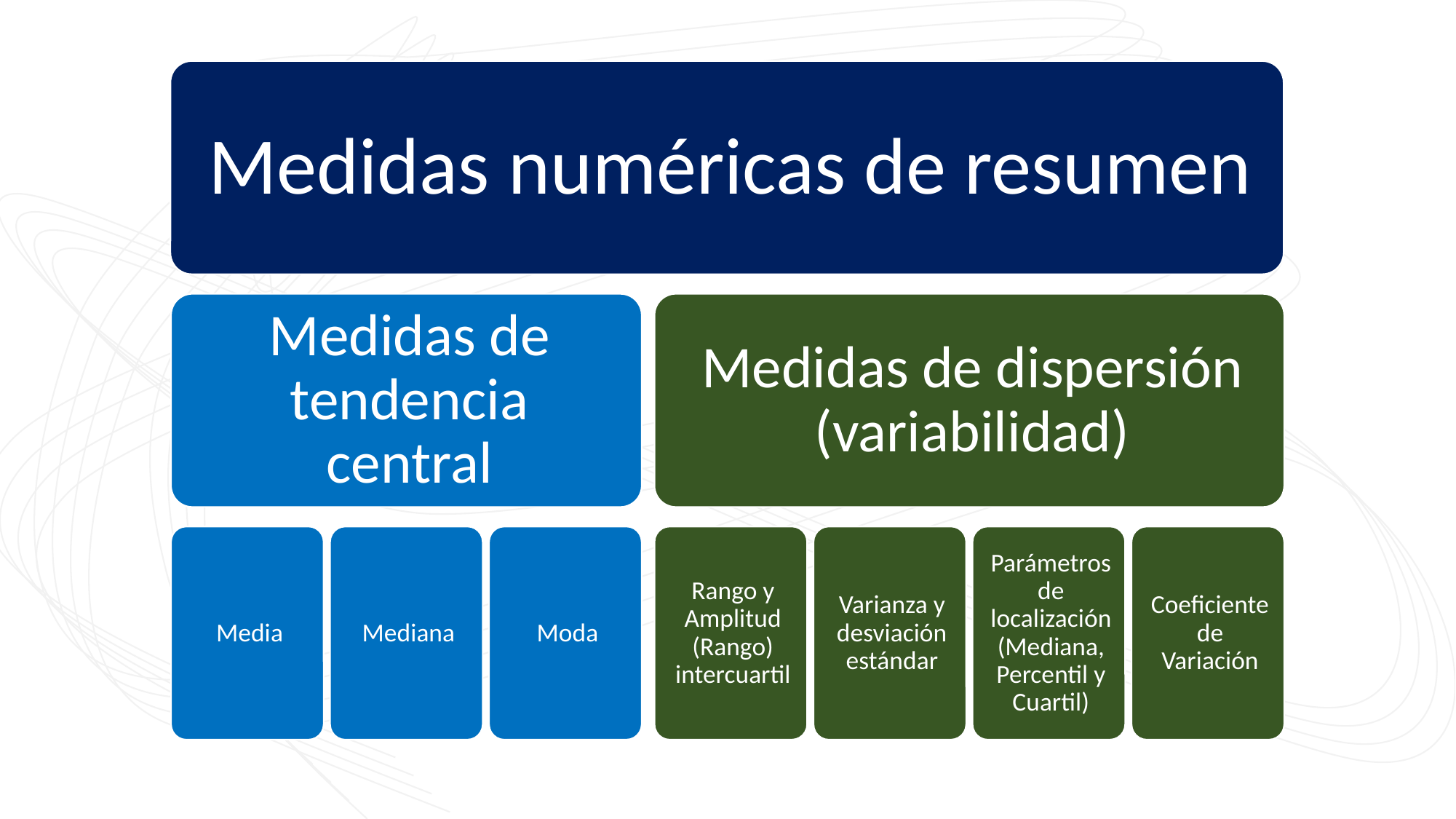

Medidas numéricas de resumen
Medidas de tendencia central
Media
Mediana
Moda
Medidas de dispersión (variabilidad)
Rango y Amplitud (Rango) intercuartil
Varianza y desviación estándar
Parámetros de localización (Mediana, Percentil y Cuartil)
Coeficiente de Variación